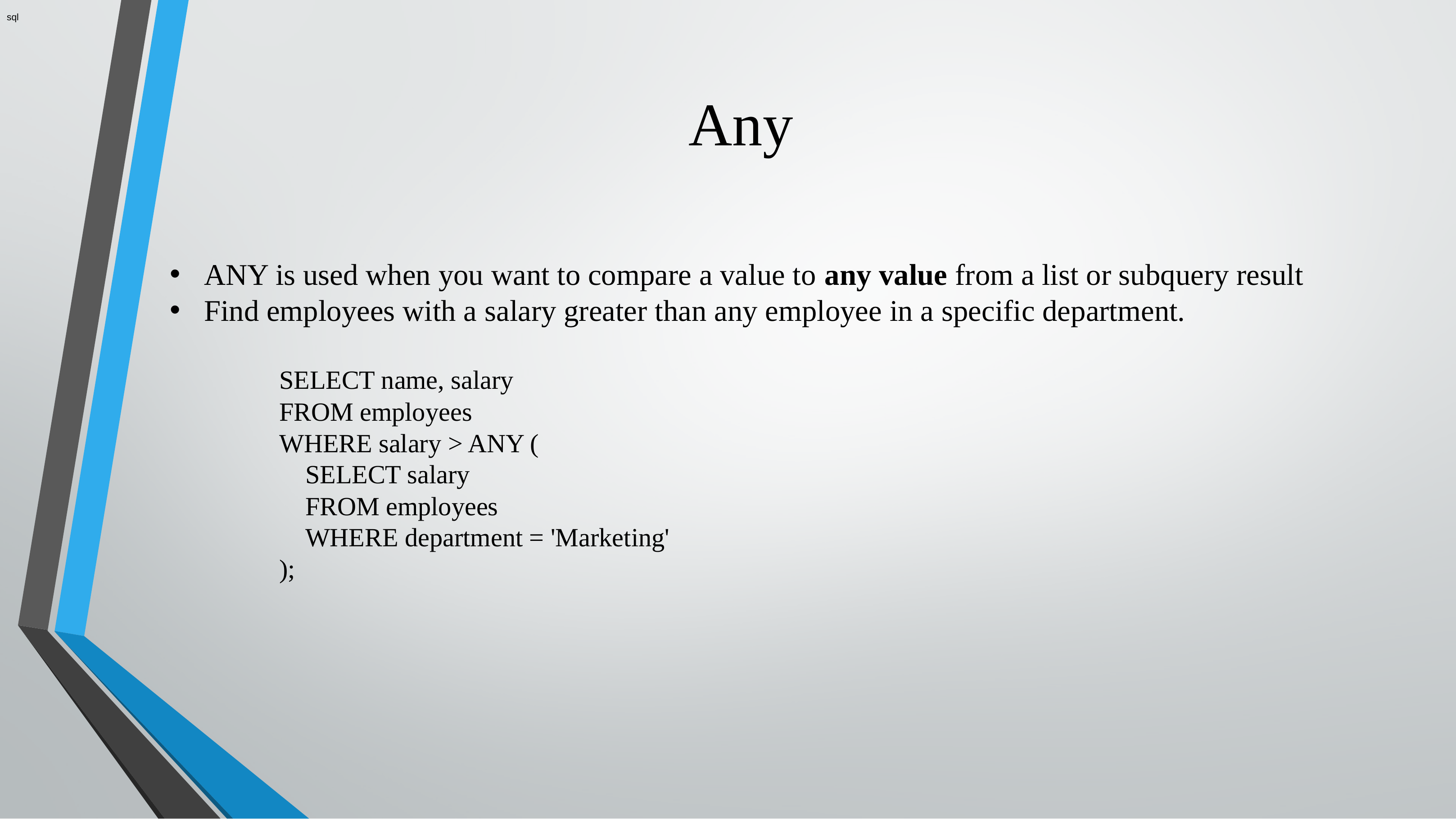

sql
# Any
ANY is used when you want to compare a value to any value from a list or subquery result
Find employees with a salary greater than any employee in a specific department.

SELECT name, salary
FROM employees
WHERE salary > ANY (
    SELECT salary
    FROM employees
    WHERE department = 'Marketing'
);